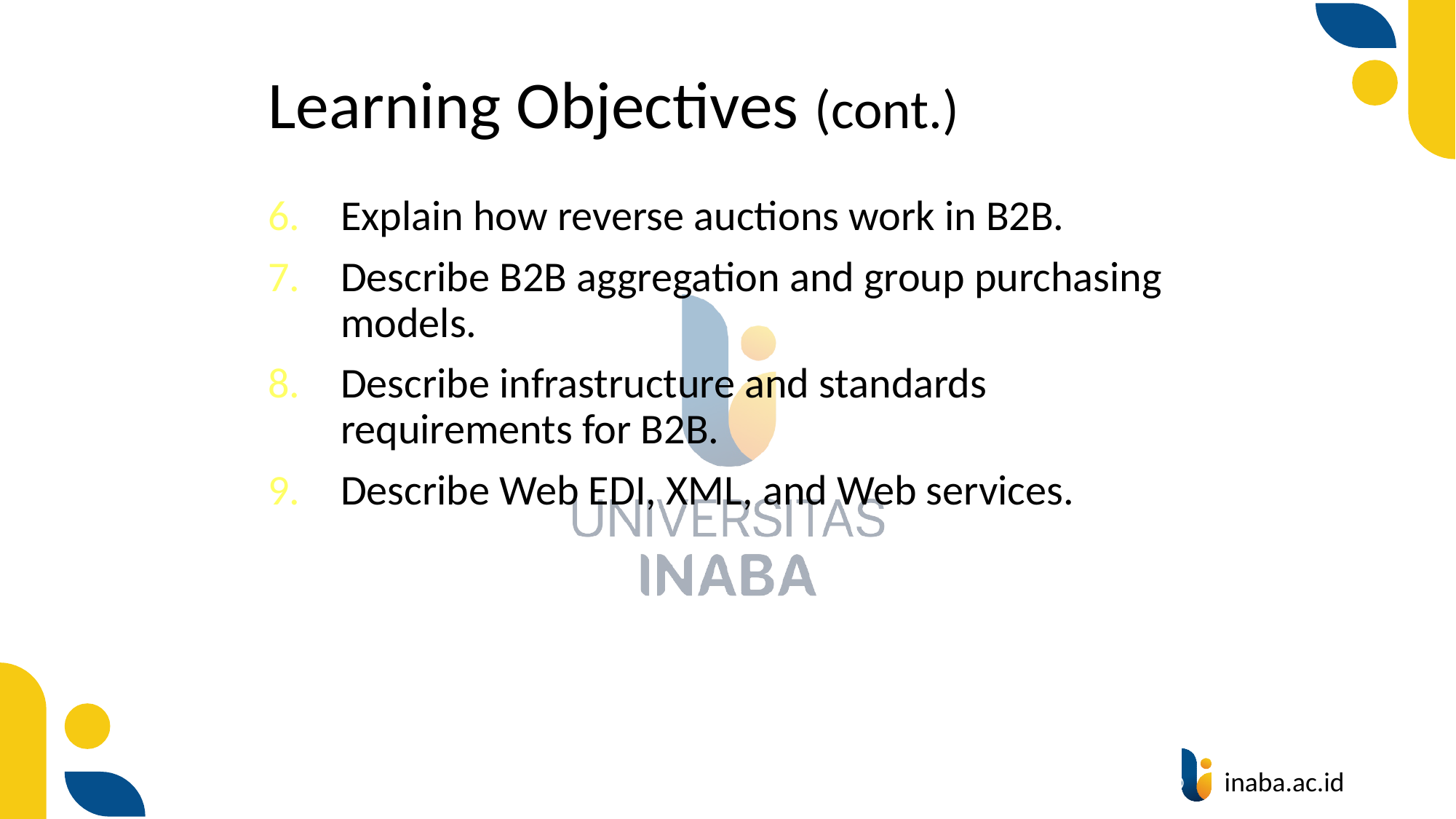

# Learning Objectives (cont.)
Explain how reverse auctions work in B2B.
Describe B2B aggregation and group purchasing models.
Describe infrastructure and standards requirements for B2B.
Describe Web EDI, XML, and Web services.
3
© Prentice Hall 2004